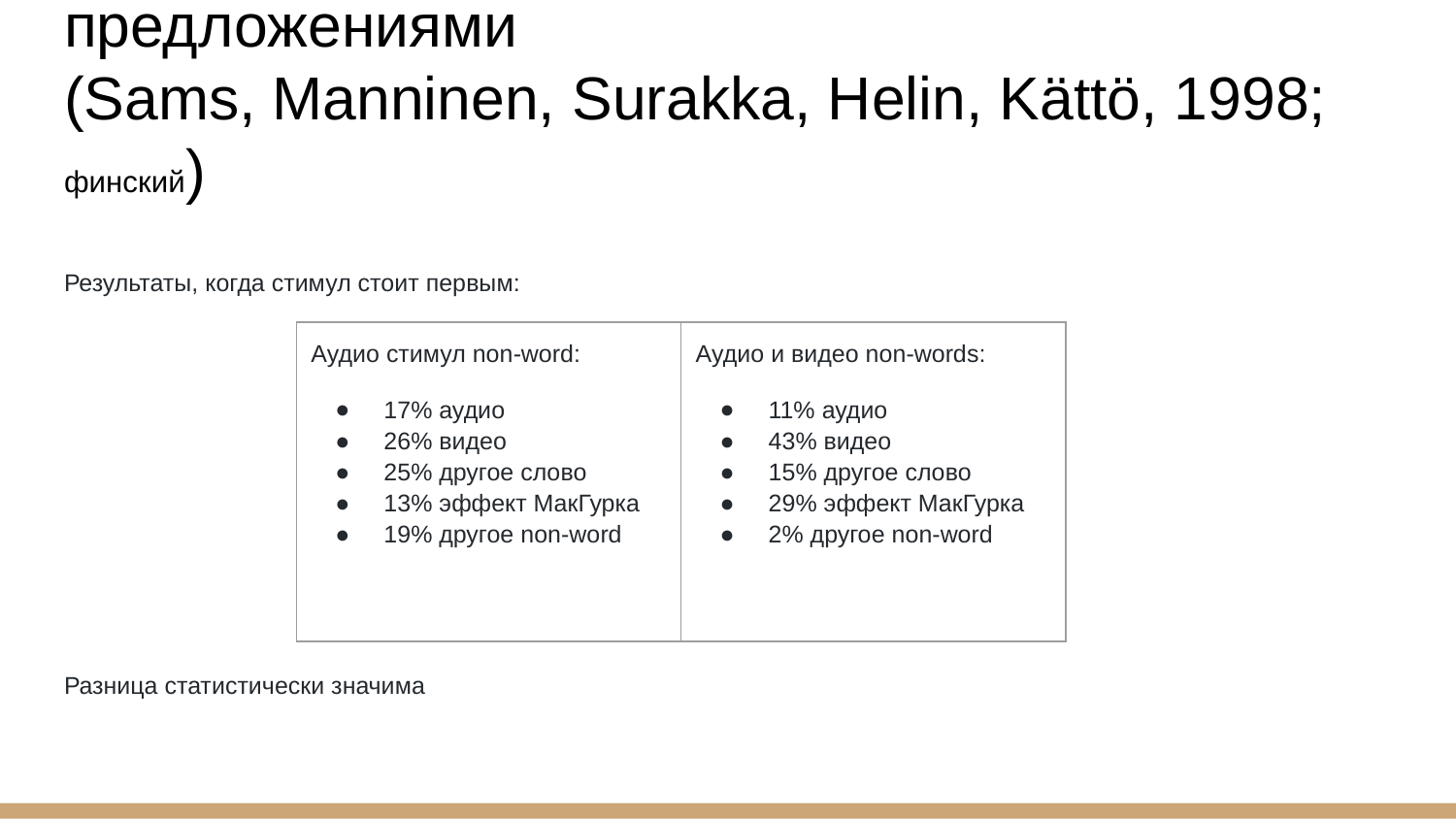

# Подробнее про эксперименты с предложениями
(Sams, Manninen, Surakka, Helin, Kättö, 1998; финский)
Результаты, когда стимул стоит первым:

Разница статистически значима
| Аудио стимул non-word: 17% аудио 26% видео 25% другое слово 13% эффект МакГурка 19% другое non-word | Аудио и видео non-words: 11% аудио 43% видео 15% другое слово 29% эффект МакГурка 2% другое non-word |
| --- | --- |